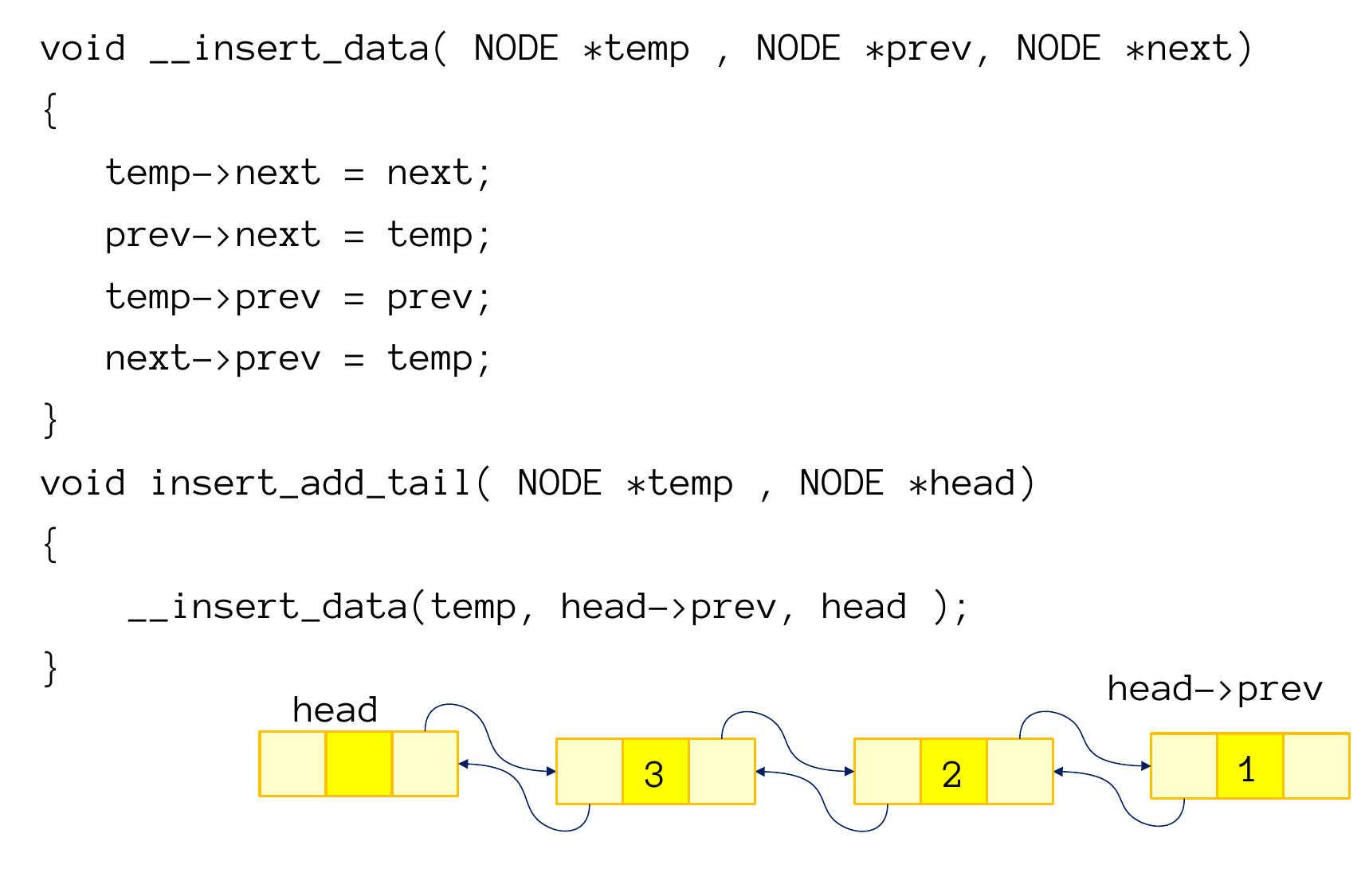

void __insert_data( NODE *temp , NODE *prev, NODE *next)
{
   temp->next = next;
   prev->next = temp;
   temp->prev = prev;
   next->prev = temp;
}
void insert_add_tail( NODE *temp , NODE *head)
{
    __insert_data(temp, head->prev, head );
}

head->prev
head

1

3

2